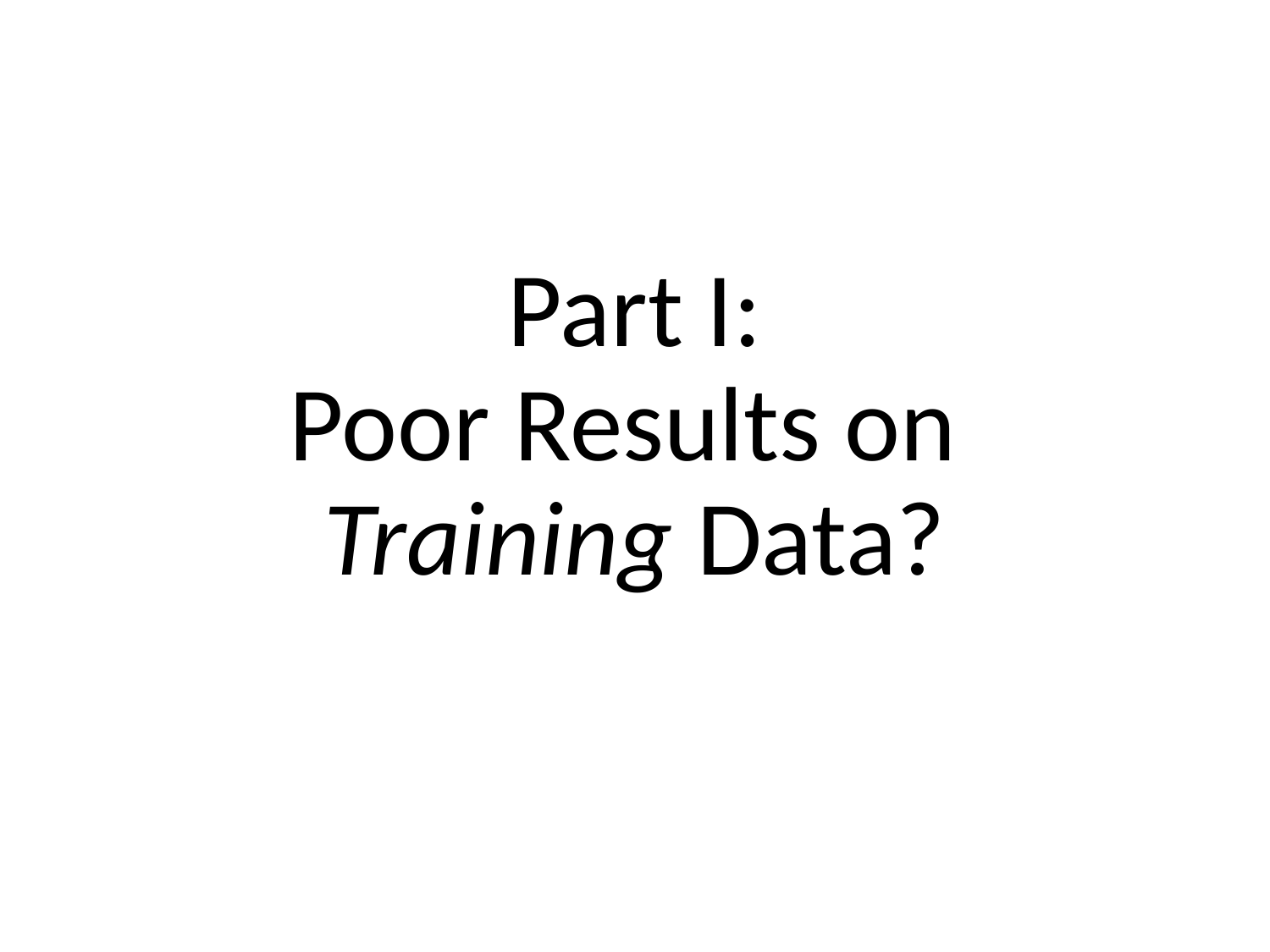

# Part I: Poor Results on Training Data?